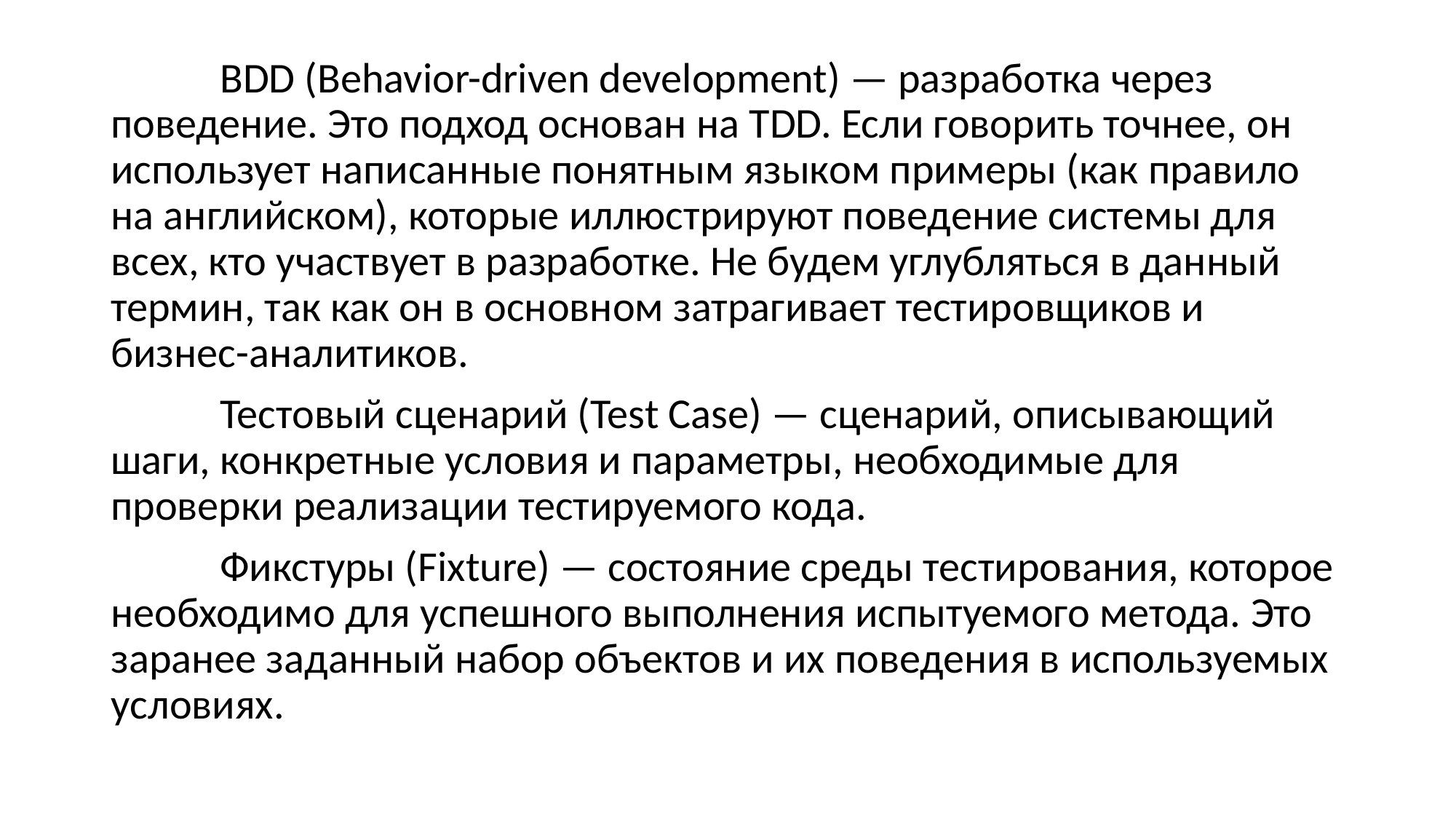

BDD (Behavior-driven development) — разработка через поведение. Это подход основан на TDD. Если говорить точнее, он использует написанные понятным языком примеры (как правило на английском), которые иллюстрируют поведение системы для всех, кто участвует в разработке. Не будем углубляться в данный термин, так как он в основном затрагивает тестировщиков и бизнес-аналитиков.
	Тестовый сценарий (Test Case) — сценарий, описывающий шаги, конкретные условия и параметры, необходимые для проверки реализации тестируемого кода.
	Фикстуры (Fixture) — состояние среды тестирования, которое необходимо для успешного выполнения испытуемого метода. Это заранее заданный набор объектов и их поведения в используемых условиях.